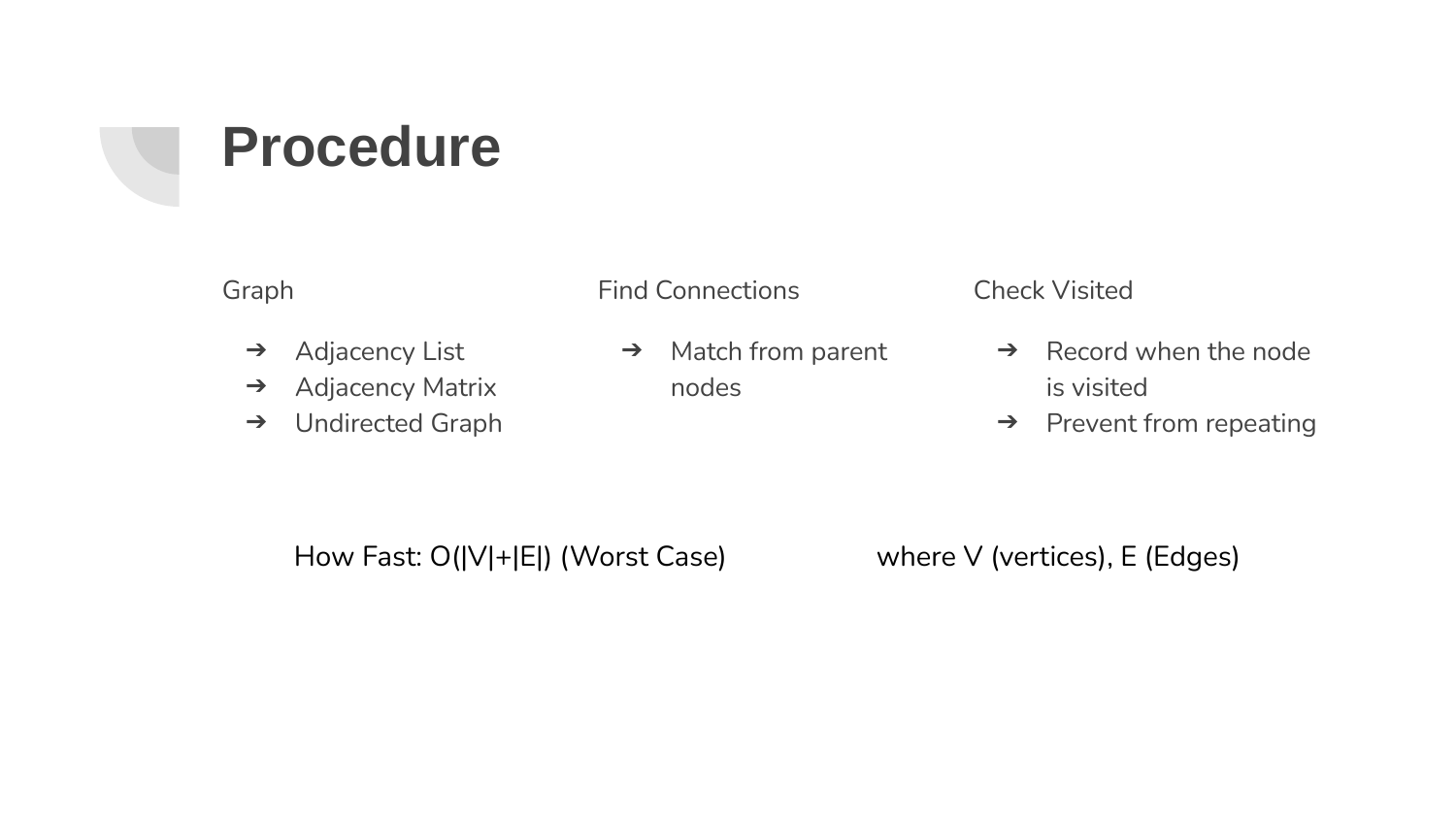

# Procedure
Graph
Adjacency List
Adjacency Matrix
Undirected Graph
Find Connections
Match from parent nodes
Check Visited
Record when the node is visited
Prevent from repeating
How Fast: O(|V|+|E|) (Worst Case)		where V (vertices), E (Edges)